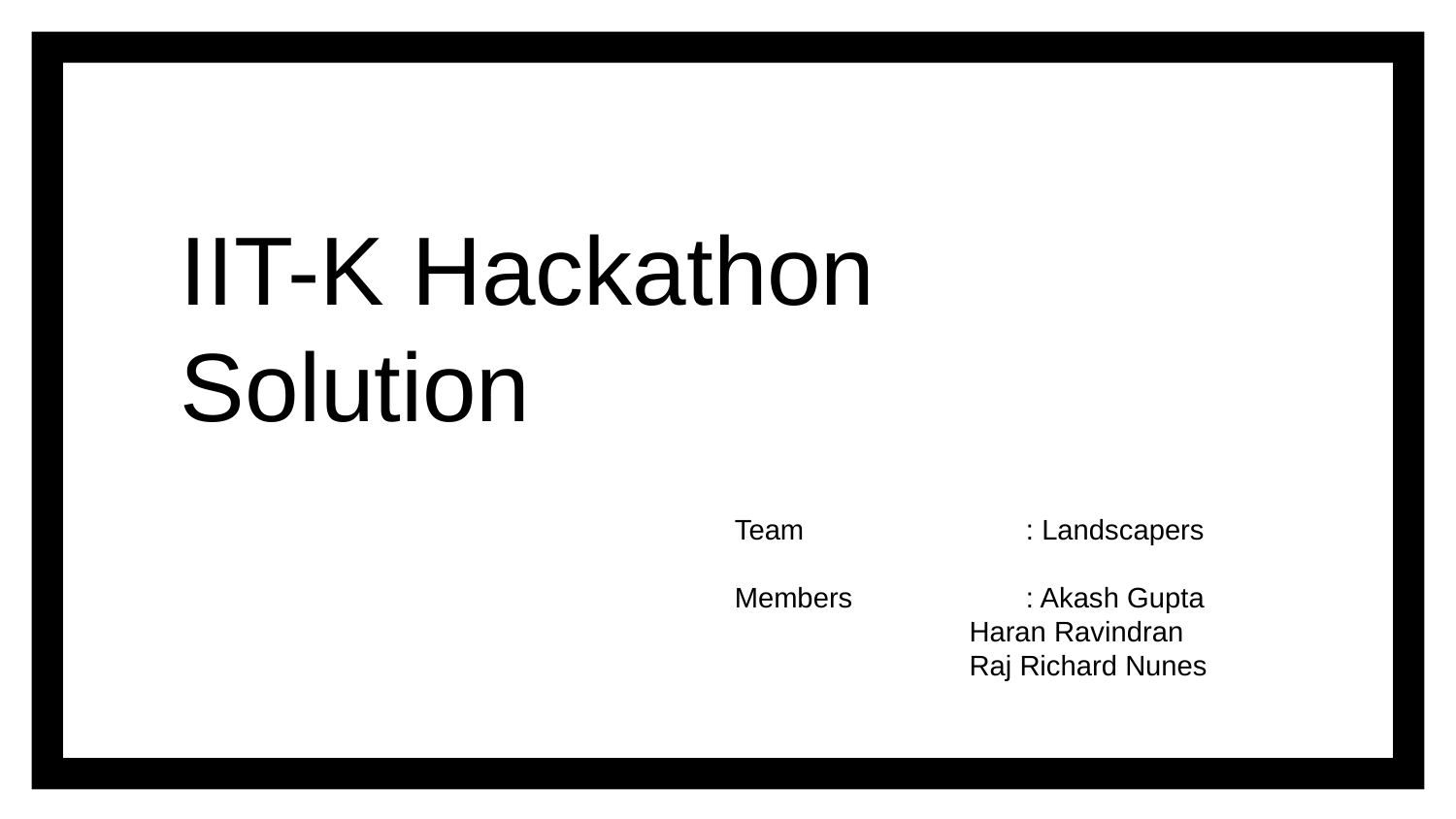

# IIT-K Hackathon Solution
Team      	 	: Landscapers
Members 		: Akash Gupta
  Haran Ravindran
  Raj Richard Nunes